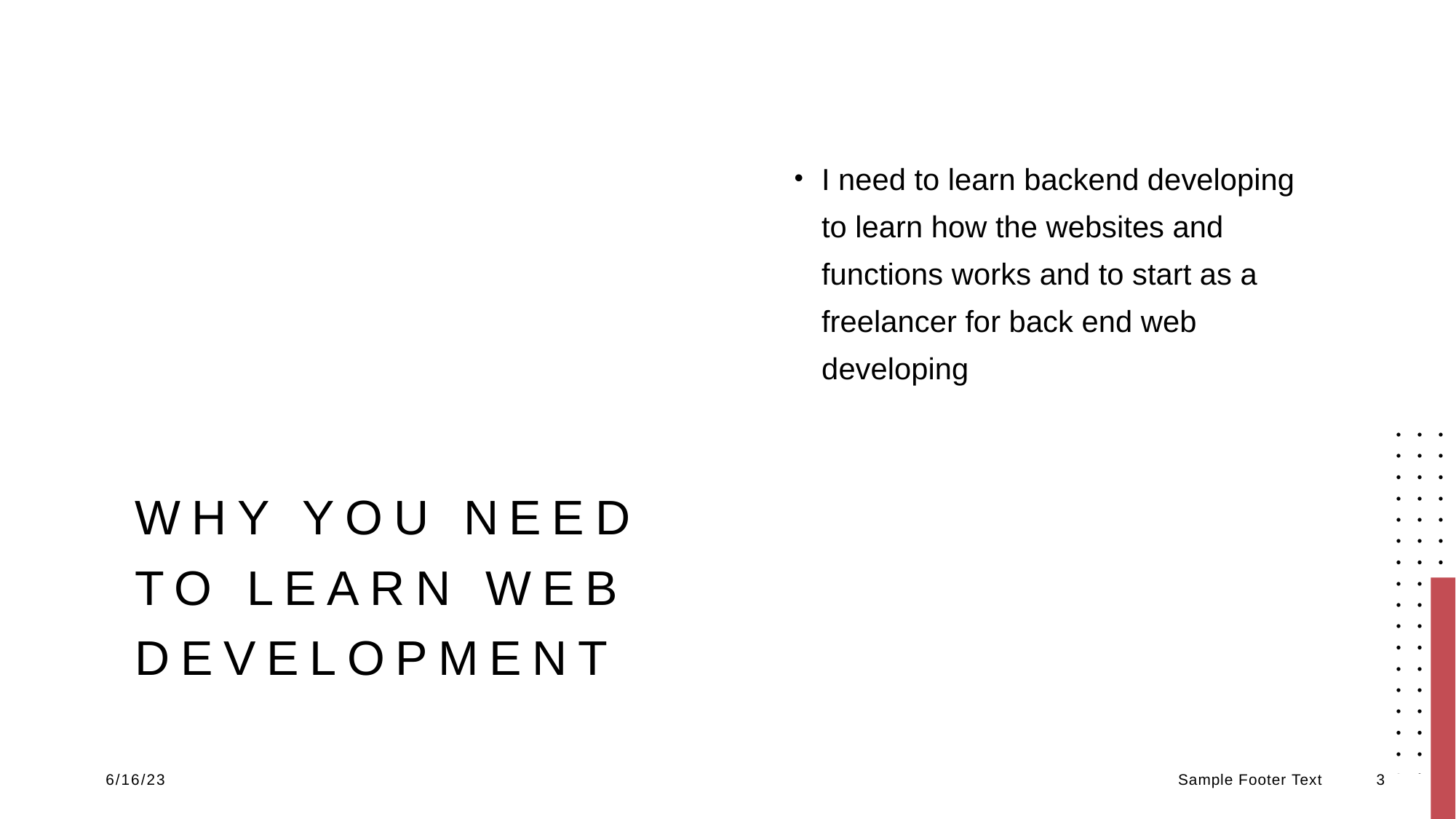

# Why you need to learn web Development
I need to learn backend developing to learn how the websites and functions works and to start as a freelancer for back end web developing
6/16/23
Sample Footer Text
3